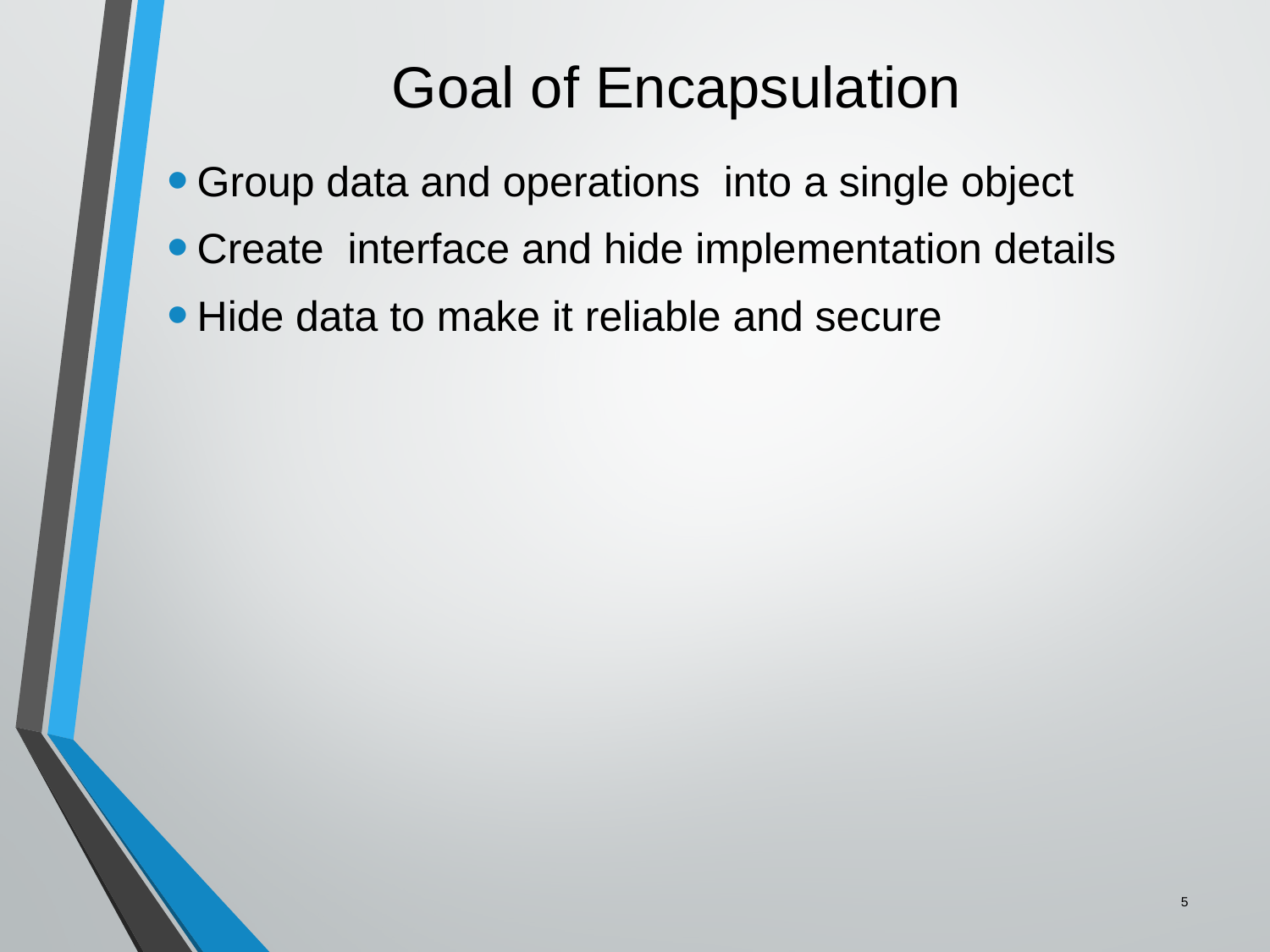

# Goal of Encapsulation
Group data and operations  into a single object
Create  interface and hide implementation details
Hide data to make it reliable and secure
5